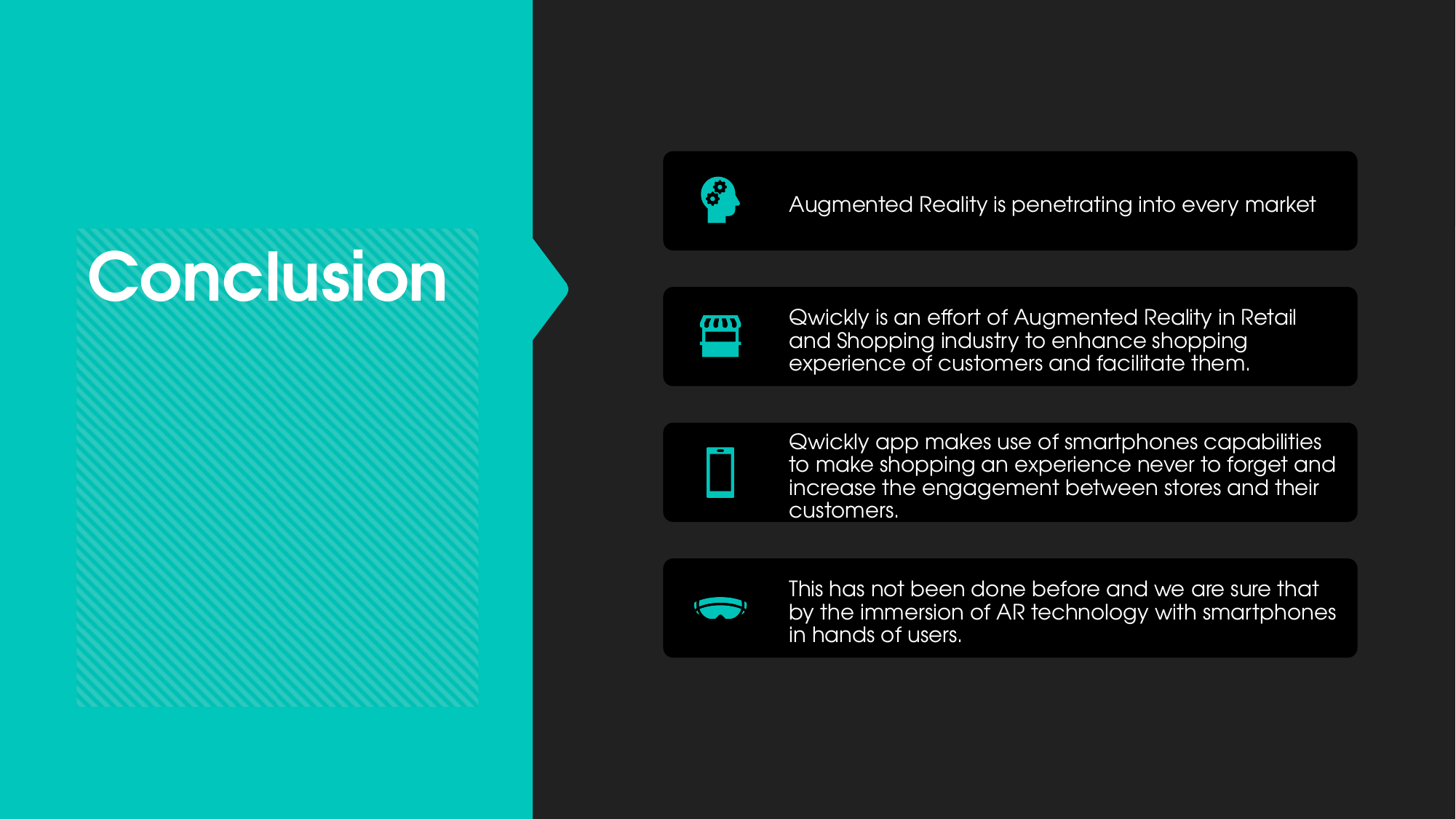

Augmented Reality is penetrating into every market
Qwickly is an effort of Augmented Reality in Retail and Shopping industry to enhance shopping experience of customers and facilitate them.
Qwickly app makes use of smartphones capabilities to make shopping an experience never to forget and increase the engagement between stores and their customers.
This has not been done before and we are sure that by the immersion of AR technology with smartphones in hands of users.
# Conclusion